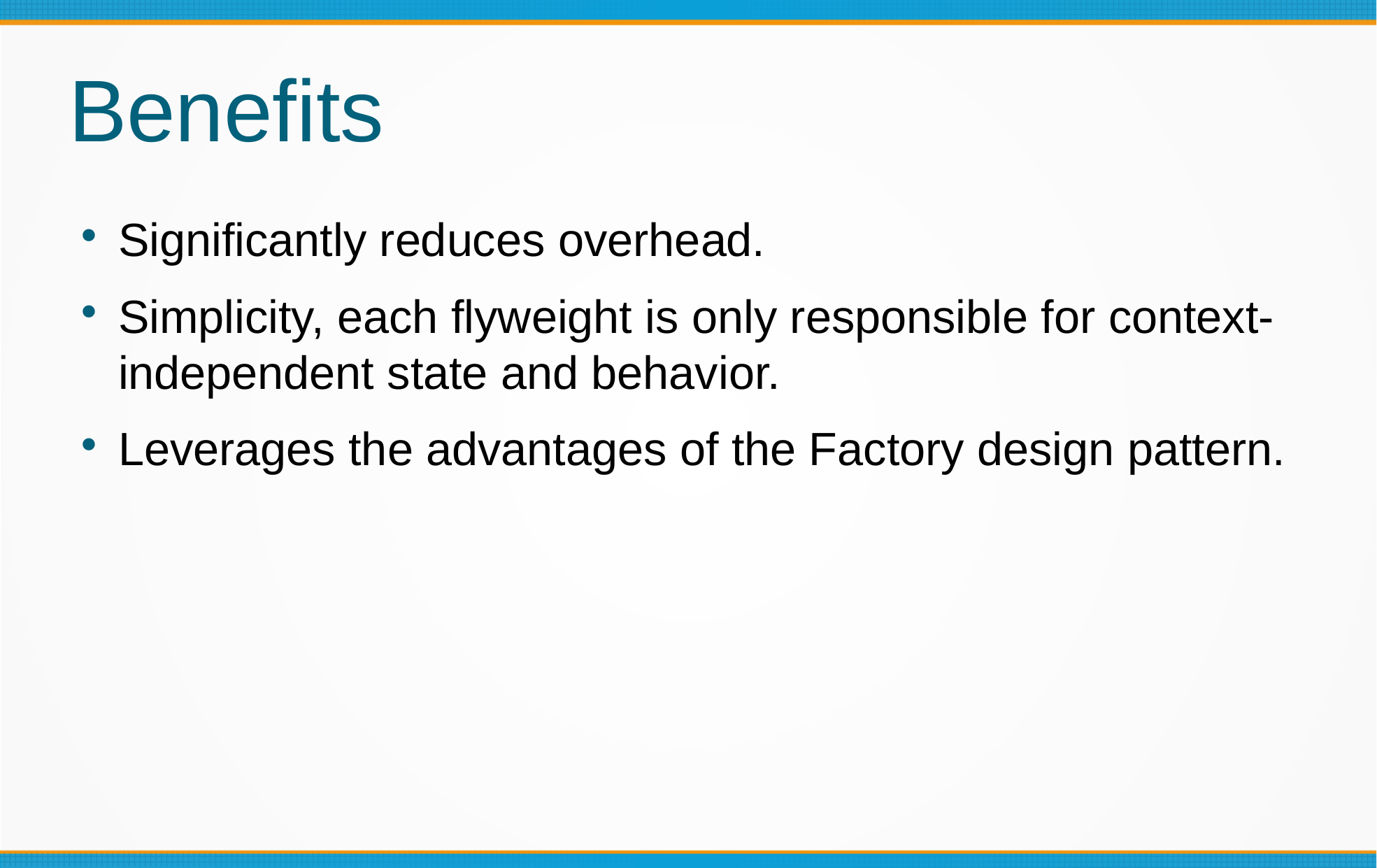

Benefits
Significantly reduces overhead.
Simplicity, each flyweight is only responsible for context-independent state and behavior.
Leverages the advantages of the Factory design pattern.